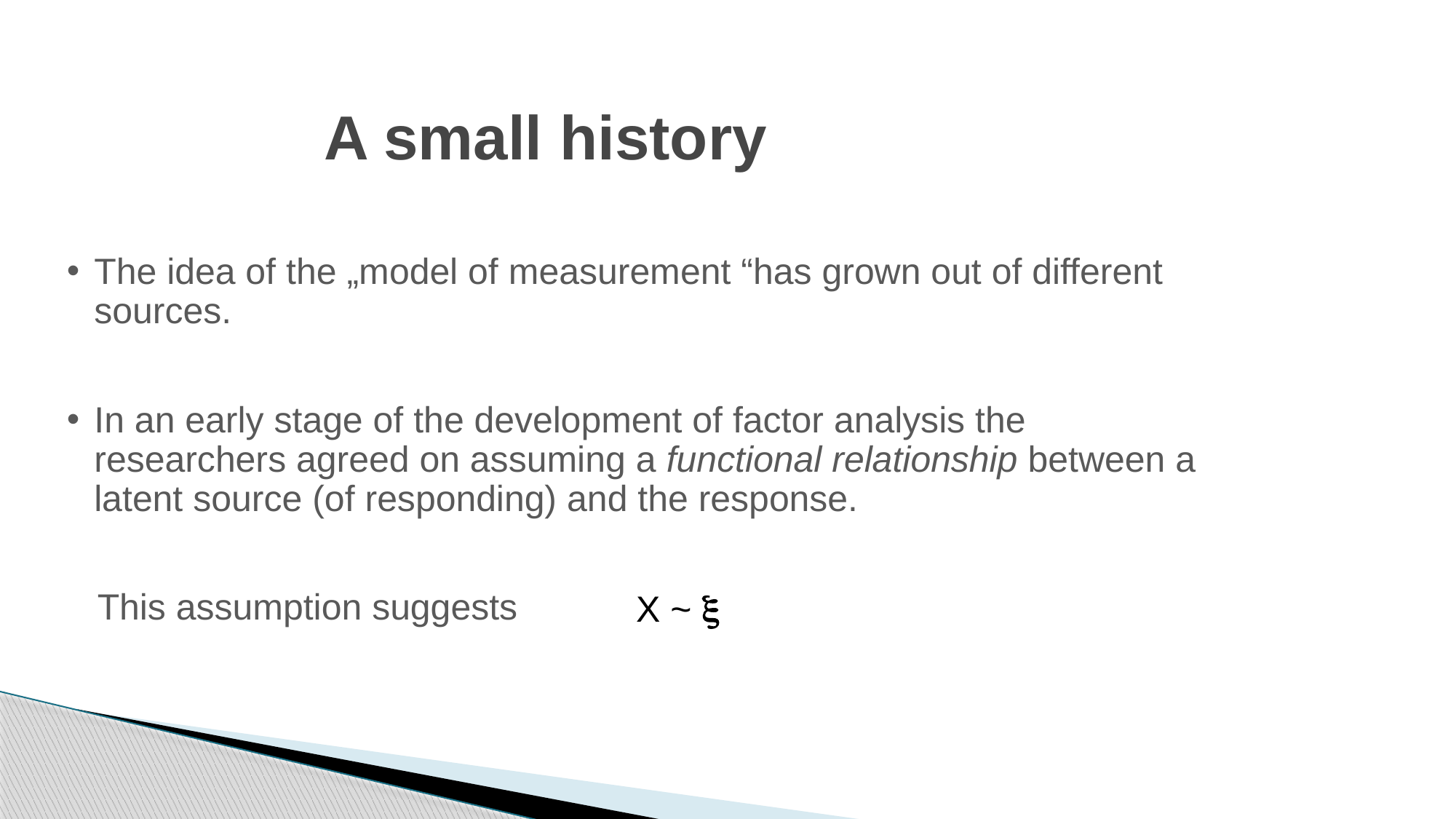

# A small history
The idea of the „model of measurement “has grown out of different sources.

In an early stage of the development of factor analysis the researchers agreed on assuming a functional relationship between a latent source (of responding) and the response.

   This assumption suggests
X ~ ξ